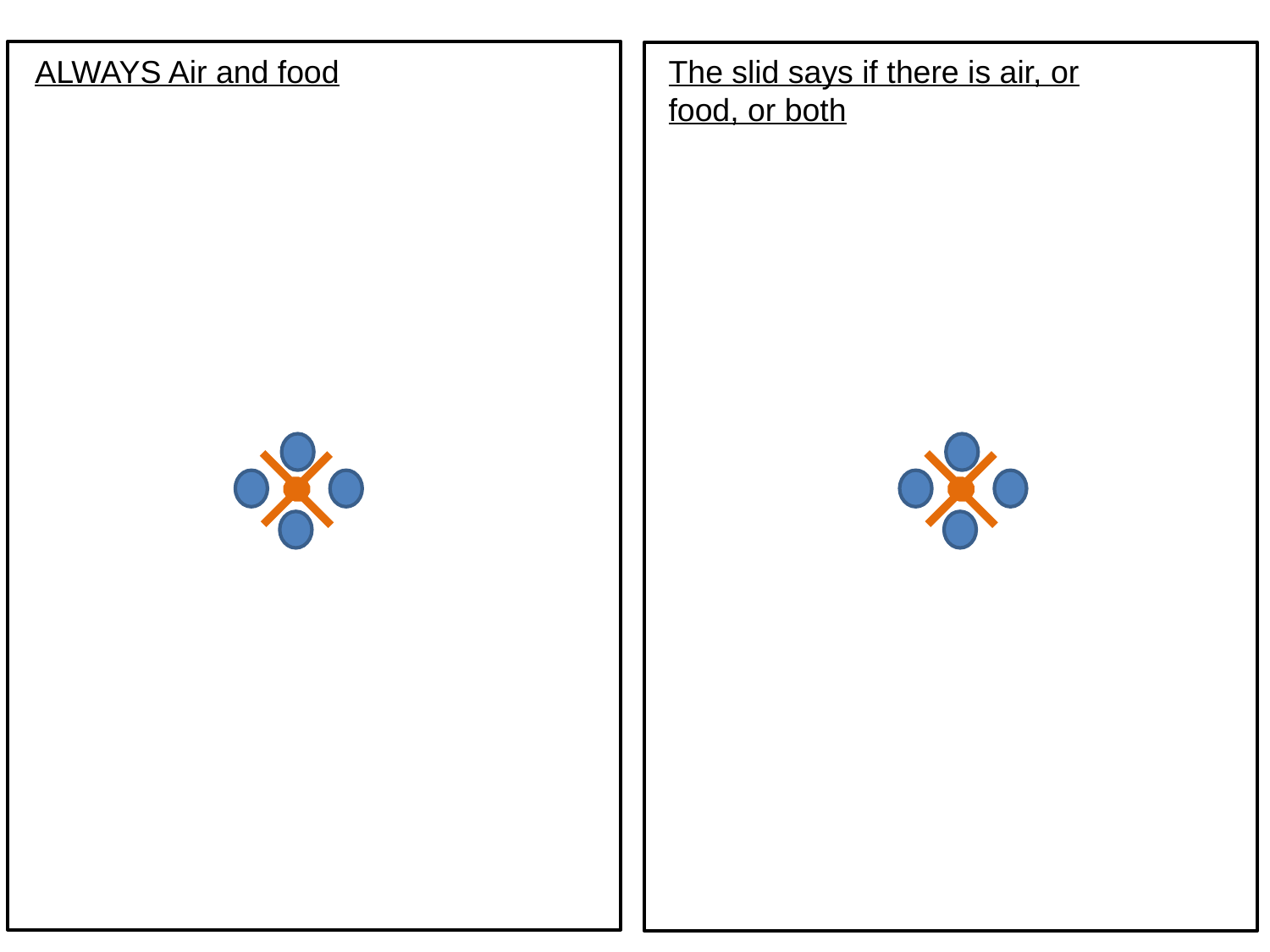

ALWAYS Air and food
The slid says if there is air, or food, or both